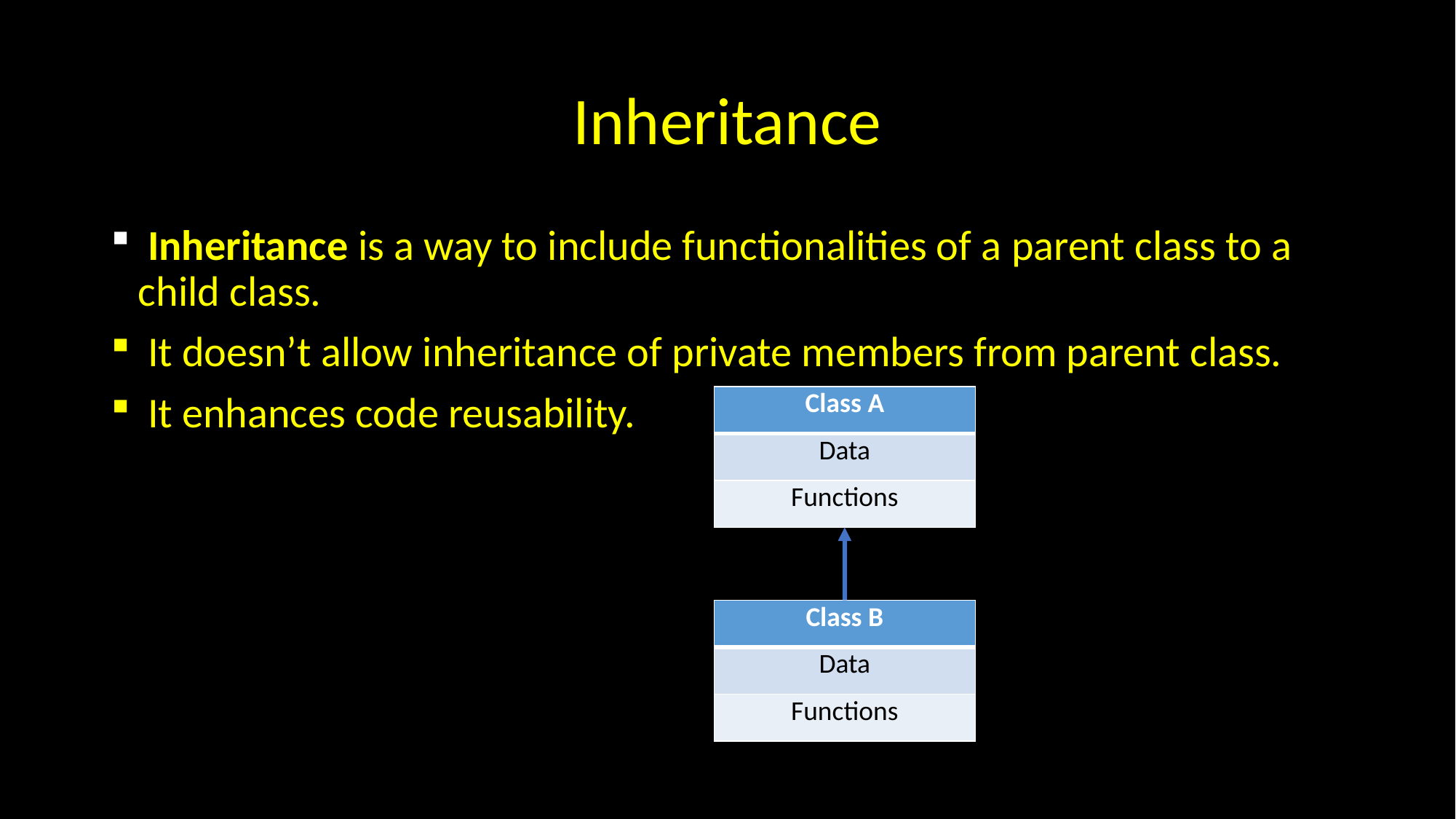

# Inheritance
 Inheritance is a way to include functionalities of a parent class to a child class.
 It doesn’t allow inheritance of private members from parent class.
 It enhances code reusability.

| Class A |
| --- |
| Data |
| Functions |
| Class B |
| --- |
| Data |
| Functions |